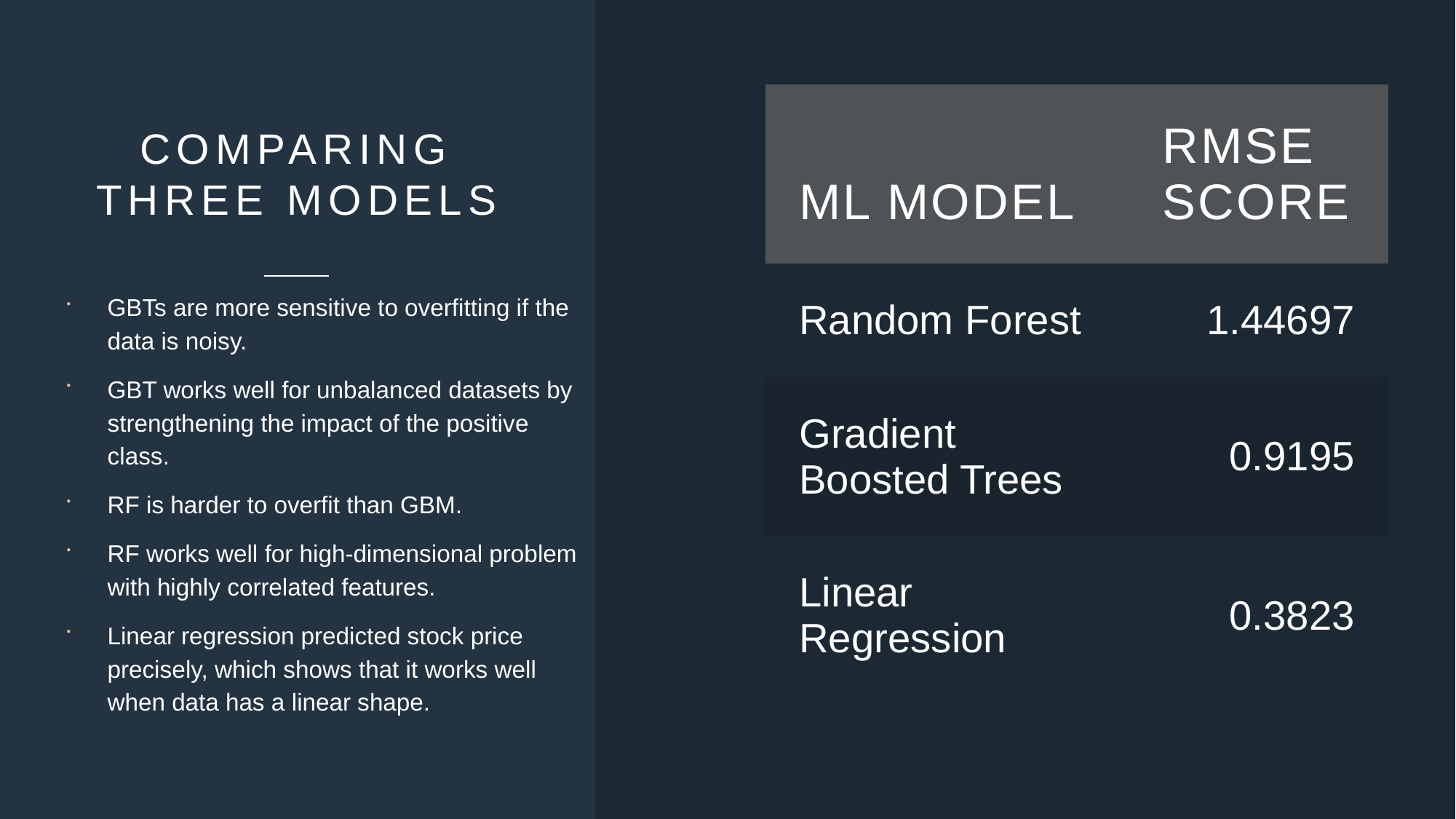

# Comparing three models
| ML Model | RMSE Score |
| --- | --- |
| Random Forest | 1.44697 |
| Gradient Boosted Trees | 0.9195 |
| Linear Regression | 0.3823 |
GBTs are more sensitive to overfitting if the data is noisy.
GBT works well for unbalanced datasets by strengthening the impact of the positive class.
RF is harder to overfit than GBM.
RF works well for high-dimensional problem with highly correlated features.
Linear regression predicted stock price precisely, which shows that it works well when data has a linear shape.